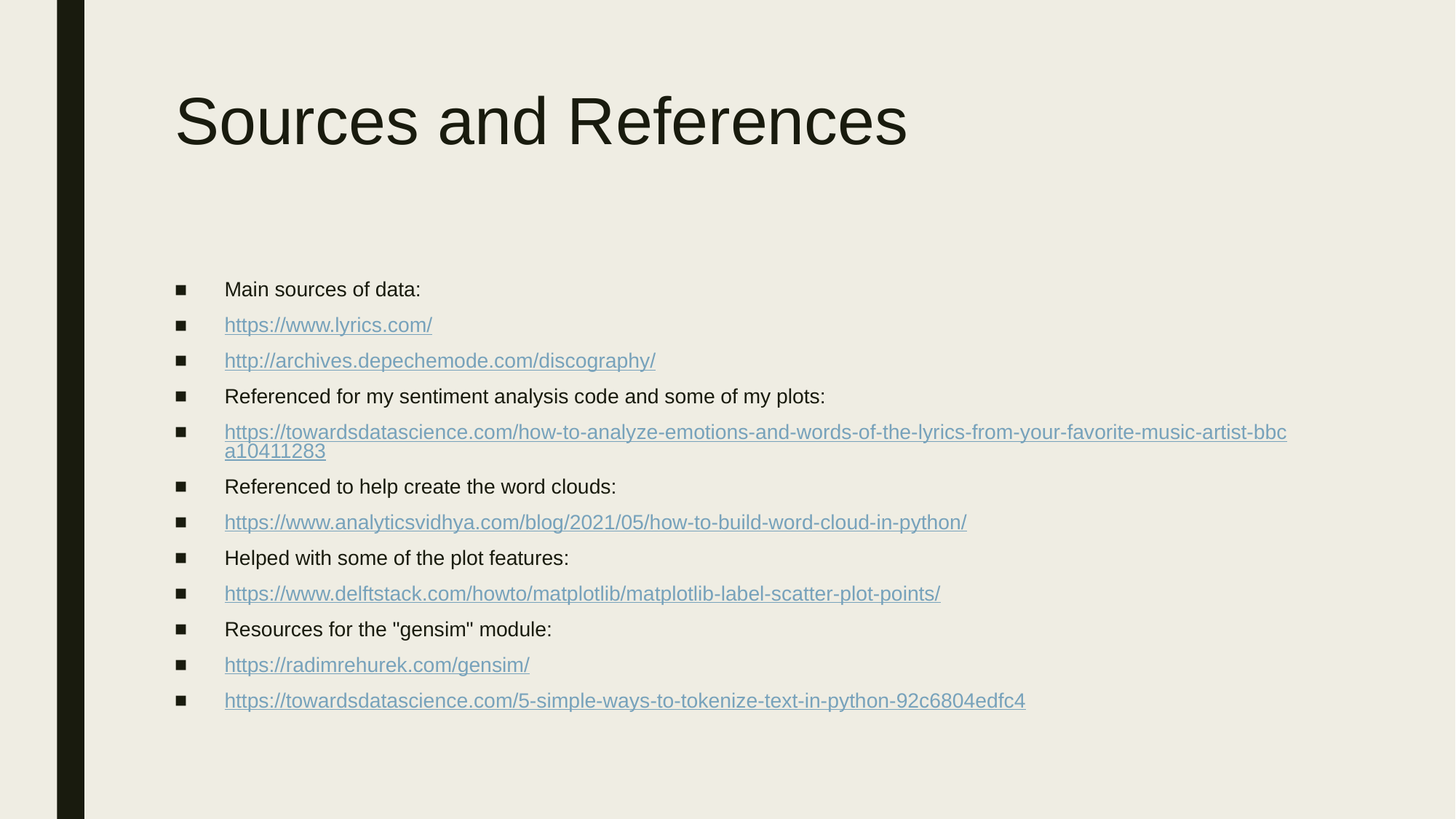

# Sources and References
Main sources of data:
https://www.lyrics.com/
http://archives.depechemode.com/discography/
Referenced for my sentiment analysis code and some of my plots:
https://towardsdatascience.com/how-to-analyze-emotions-and-words-of-the-lyrics-from-your-favorite-music-artist-bbca10411283
Referenced to help create the word clouds:
https://www.analyticsvidhya.com/blog/2021/05/how-to-build-word-cloud-in-python/
Helped with some of the plot features:
https://www.delftstack.com/howto/matplotlib/matplotlib-label-scatter-plot-points/
Resources for the "gensim" module:
https://radimrehurek.com/gensim/
https://towardsdatascience.com/5-simple-ways-to-tokenize-text-in-python-92c6804edfc4